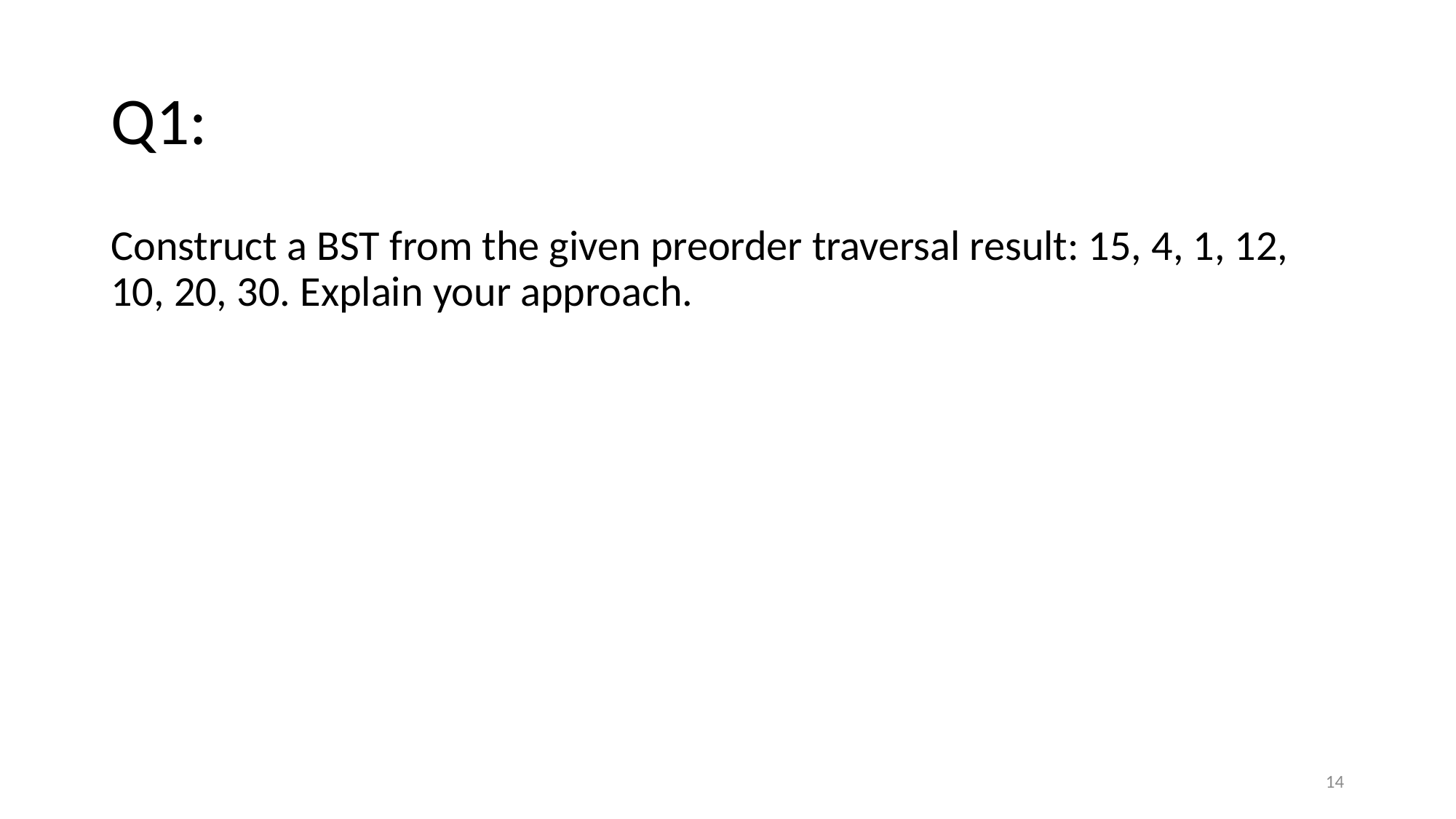

# Q1:
Construct a BST from the given preorder traversal result: 15, 4, 1, 12, 10, 20, 30. Explain your approach.

14